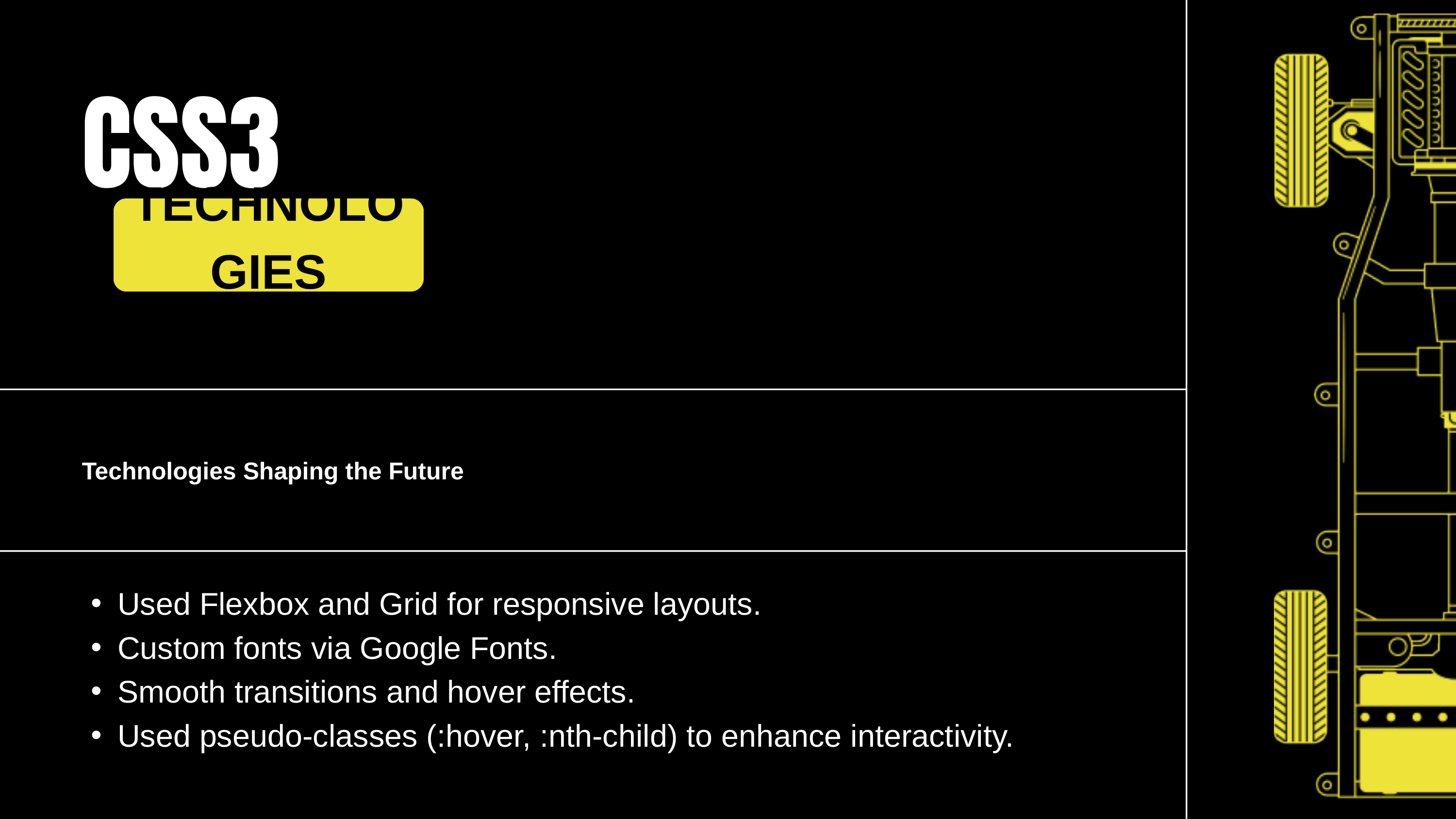

CSS3

TECHNOLOGIES

Technologies Shaping the Future

Used Flexbox and Grid for responsive layouts.
Custom fonts via Google Fonts.
Smooth transitions and hover effects.
Used pseudo-classes (:hover, :nth-child) to enhance interactivity.